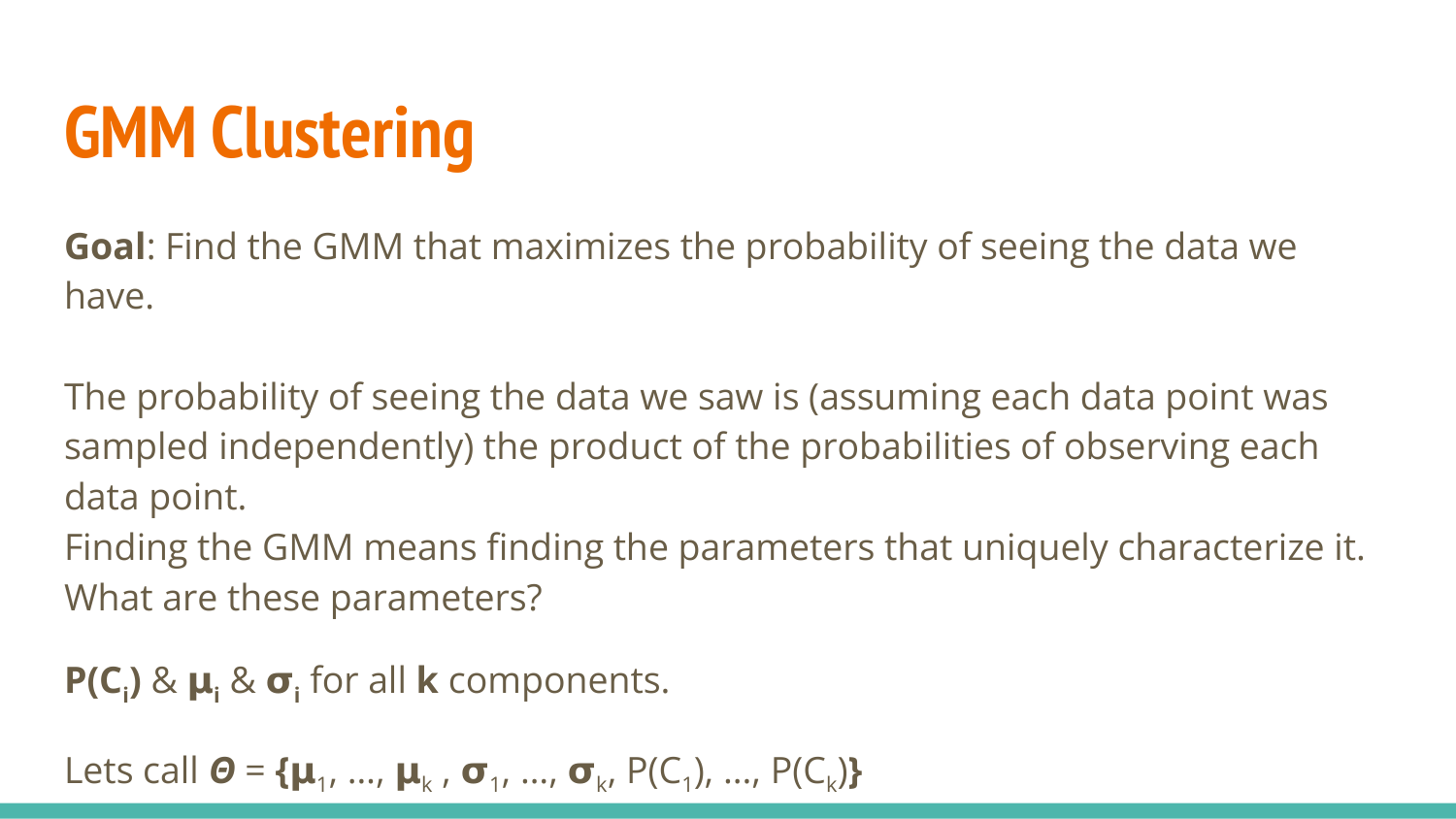

# GMM Clustering
Goal: Find the GMM that maximizes the probability of seeing the data we have.

The probability of seeing the data we saw is (assuming each data point was sampled independently) the product of the probabilities of observing each data point.
Finding the GMM means finding the parameters that uniquely characterize it. What are these parameters?
P(Ci) & 𝝻i & 𝞂i for all k components.
Lets call Θ = {𝝻1, …, 𝝻k , 𝞂1, …, 𝞂k, P(C1), ..., P(Ck)}